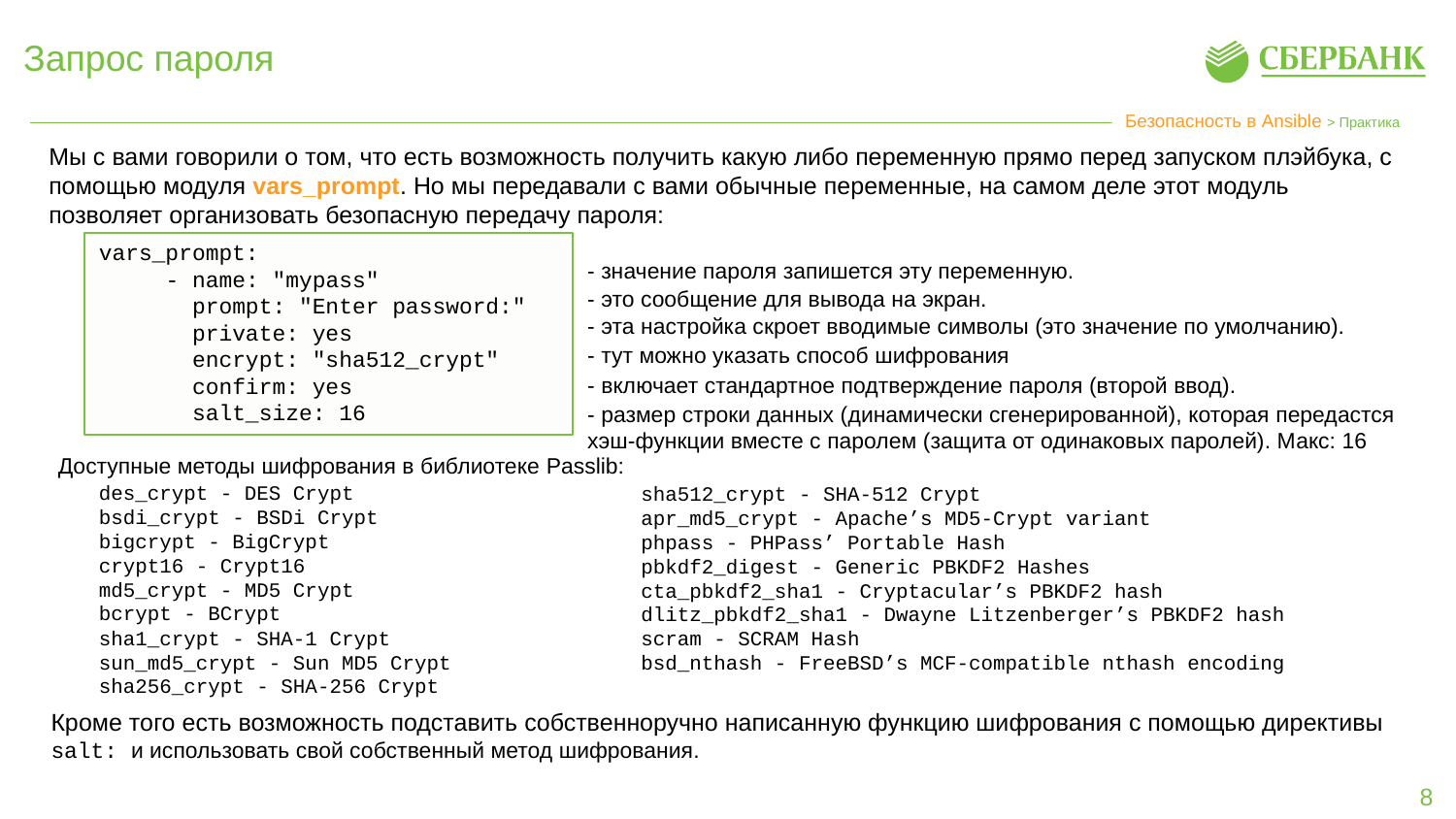

# Запрос пароля
Безопасность в Ansible > Практика
Мы с вами говорили о том, что есть возможность получить какую либо переменную прямо перед запуском плэйбука, с помощью модуля vars_prompt. Но мы передавали с вами обычные переменные, на самом деле этот модуль позволяет организовать безопасную передачу пароля:
vars_prompt:
     - name: "mypass"
       prompt: "Enter password:"
       private: yes
       encrypt: "sha512_crypt"
       confirm: yes
       salt_size: 16

- значение пароля запишется эту переменную.
- это сообщение для вывода на экран.
- эта настройка скроет вводимые символы (это значение по умолчанию).
- тут можно указать способ шифрования
- включает стандартное подтверждение пароля (второй ввод).
- размер строки данных (динамически сгенерированной), которая передастся хэш-функции вместе с паролем (защита от одинаковых паролей). Макс: 16
Доступные методы шифрования в библиотеке Passlib:
des_crypt - DES Crypt
bsdi_crypt - BSDi Crypt
bigcrypt - BigCrypt
crypt16 - Crypt16
md5_crypt - MD5 Crypt
bcrypt - BCrypt
sha1_crypt - SHA-1 Crypt
sun_md5_crypt - Sun MD5 Crypt
sha256_crypt - SHA-256 Crypt
sha512_crypt - SHA-512 Crypt
apr_md5_crypt - Apache’s MD5-Crypt variant
phpass - PHPass’ Portable Hash
pbkdf2_digest - Generic PBKDF2 Hashes
cta_pbkdf2_sha1 - Cryptacular’s PBKDF2 hash
dlitz_pbkdf2_sha1 - Dwayne Litzenberger’s PBKDF2 hash
scram - SCRAM Hash
bsd_nthash - FreeBSD’s MCF-compatible nthash encoding
Кроме того есть возможность подставить собственноручно написанную функцию шифрования с помощью директивы salt: и использовать свой собственный метод шифрования.